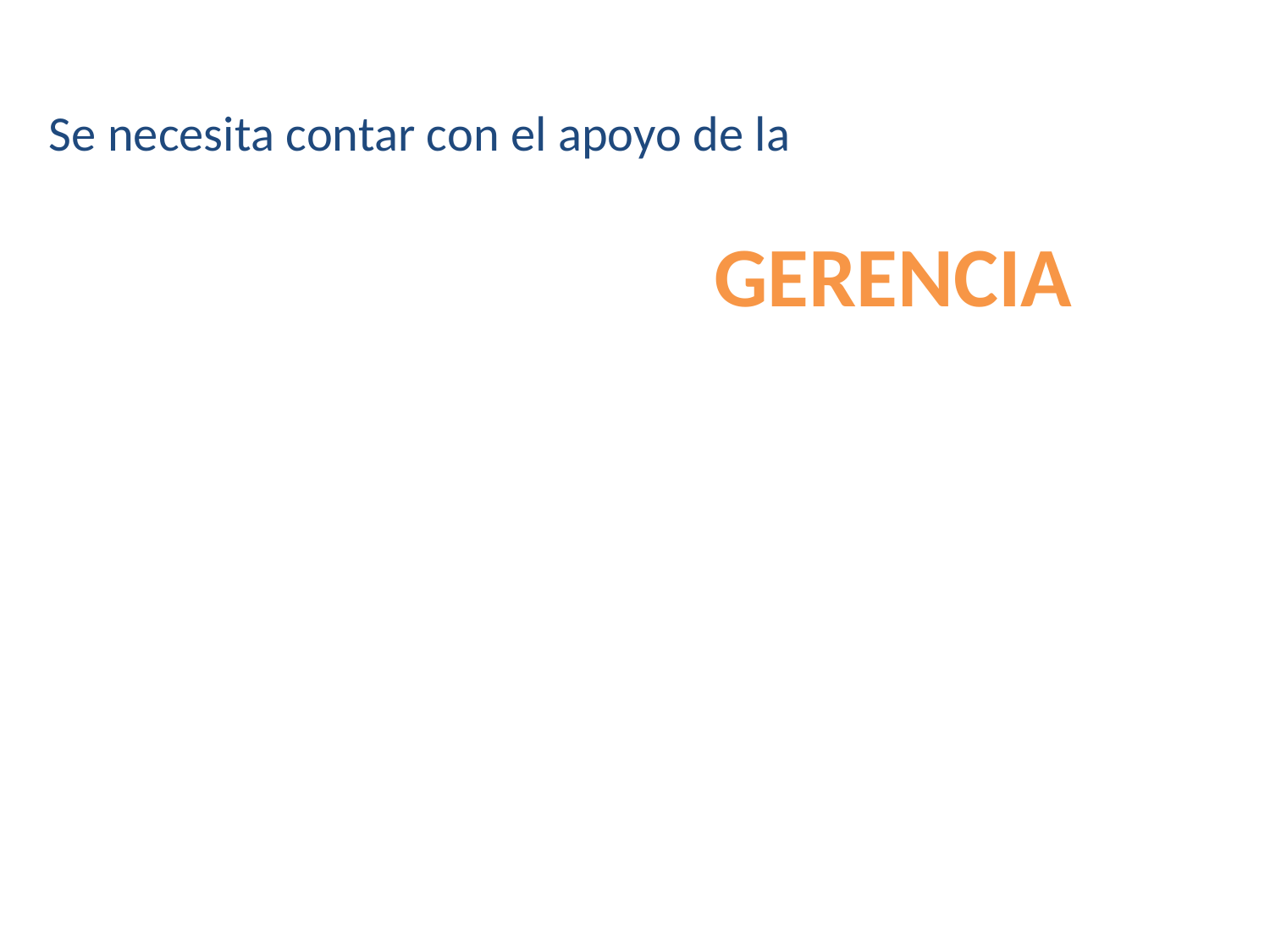

# Se necesita contar con el apoyo de la gerencia
GERENCIA